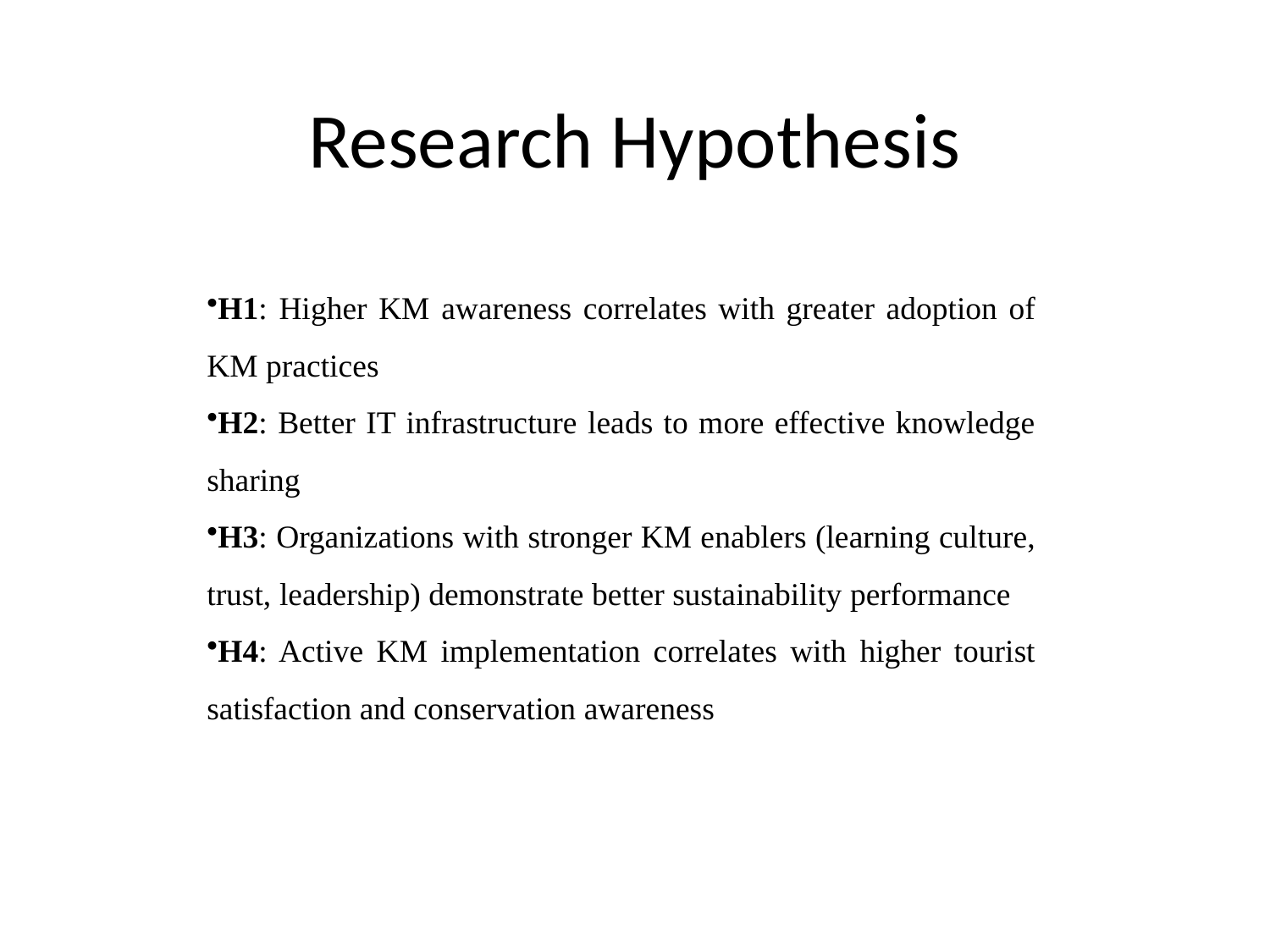

# Research Hypothesis
H1: Higher KM awareness correlates with greater adoption of KM practices
H2: Better IT infrastructure leads to more effective knowledge sharing
H3: Organizations with stronger KM enablers (learning culture, trust, leadership) demonstrate better sustainability performance
H4: Active KM implementation correlates with higher tourist satisfaction and conservation awareness